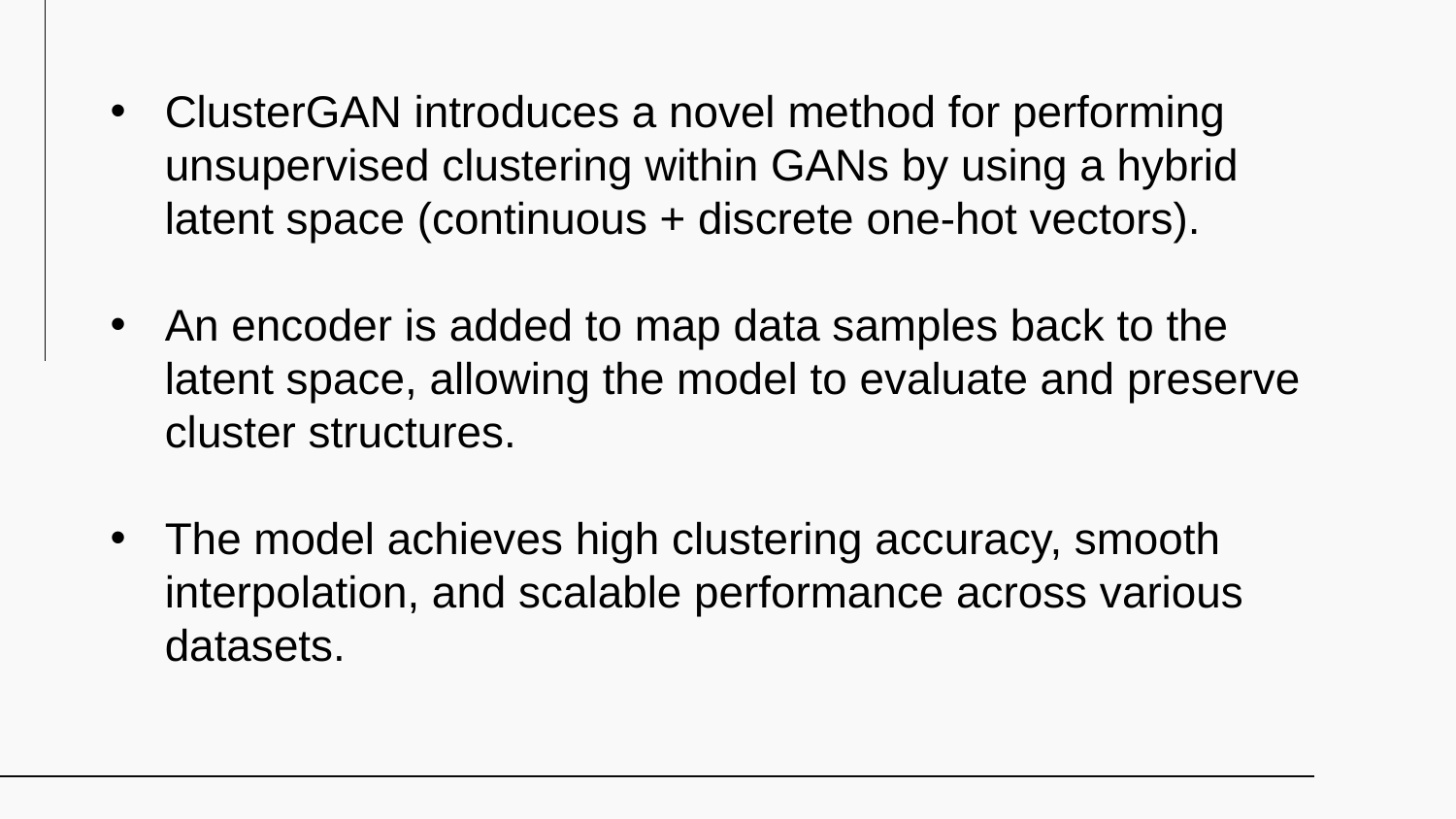

ClusterGAN introduces a novel method for performing unsupervised clustering within GANs by using a hybrid latent space (continuous + discrete one-hot vectors).
An encoder is added to map data samples back to the latent space, allowing the model to evaluate and preserve cluster structures.

The model achieves high clustering accuracy, smooth interpolation, and scalable performance across various datasets.